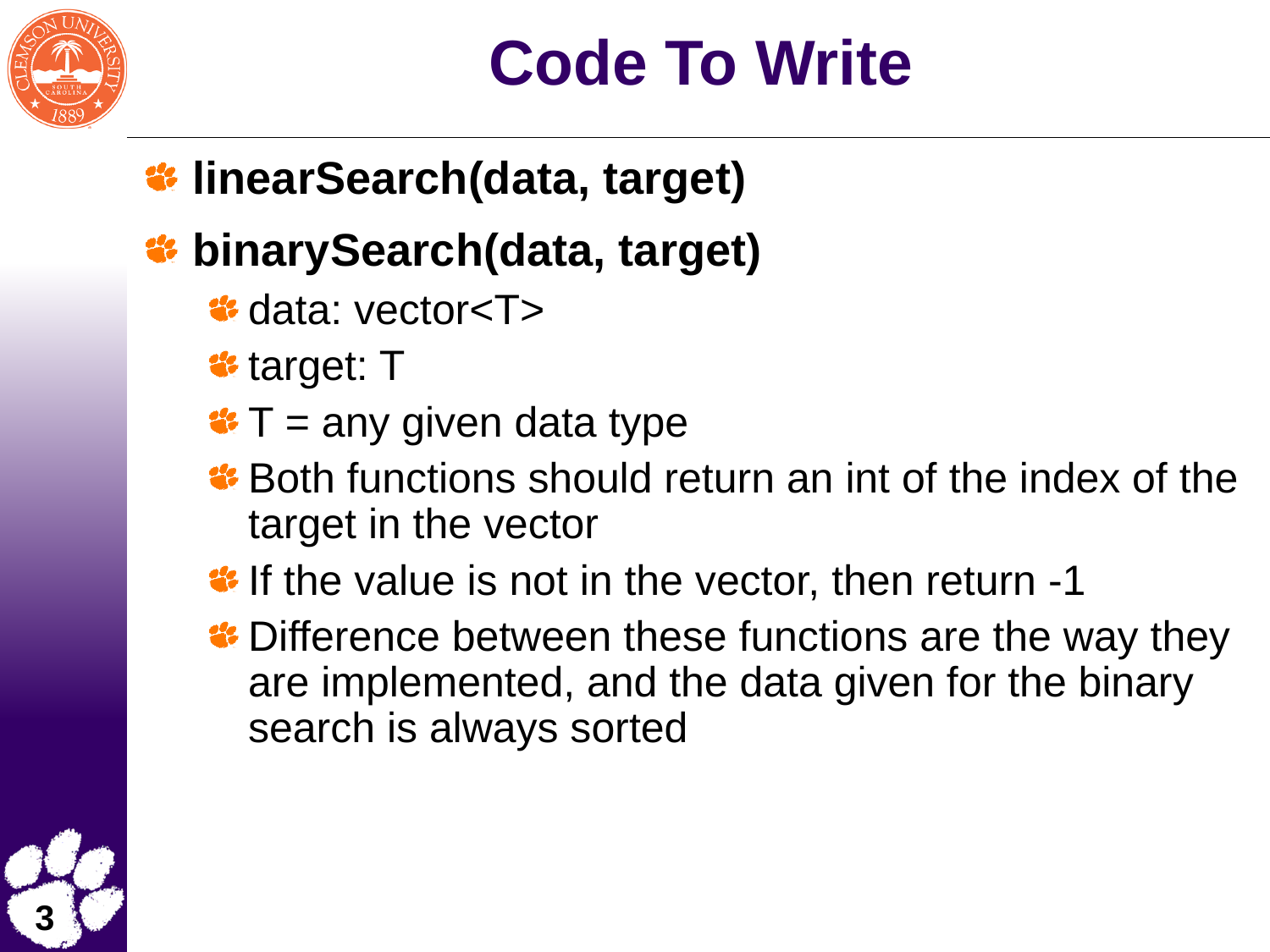

# Code To Write
linearSearch(data, target)
binarySearch(data, target)
data: vector<T>
target: T
T = any given data type
Both functions should return an int of the index of the target in the vector
If the value is not in the vector, then return -1
Difference between these functions are the way they are implemented, and the data given for the binary search is always sorted